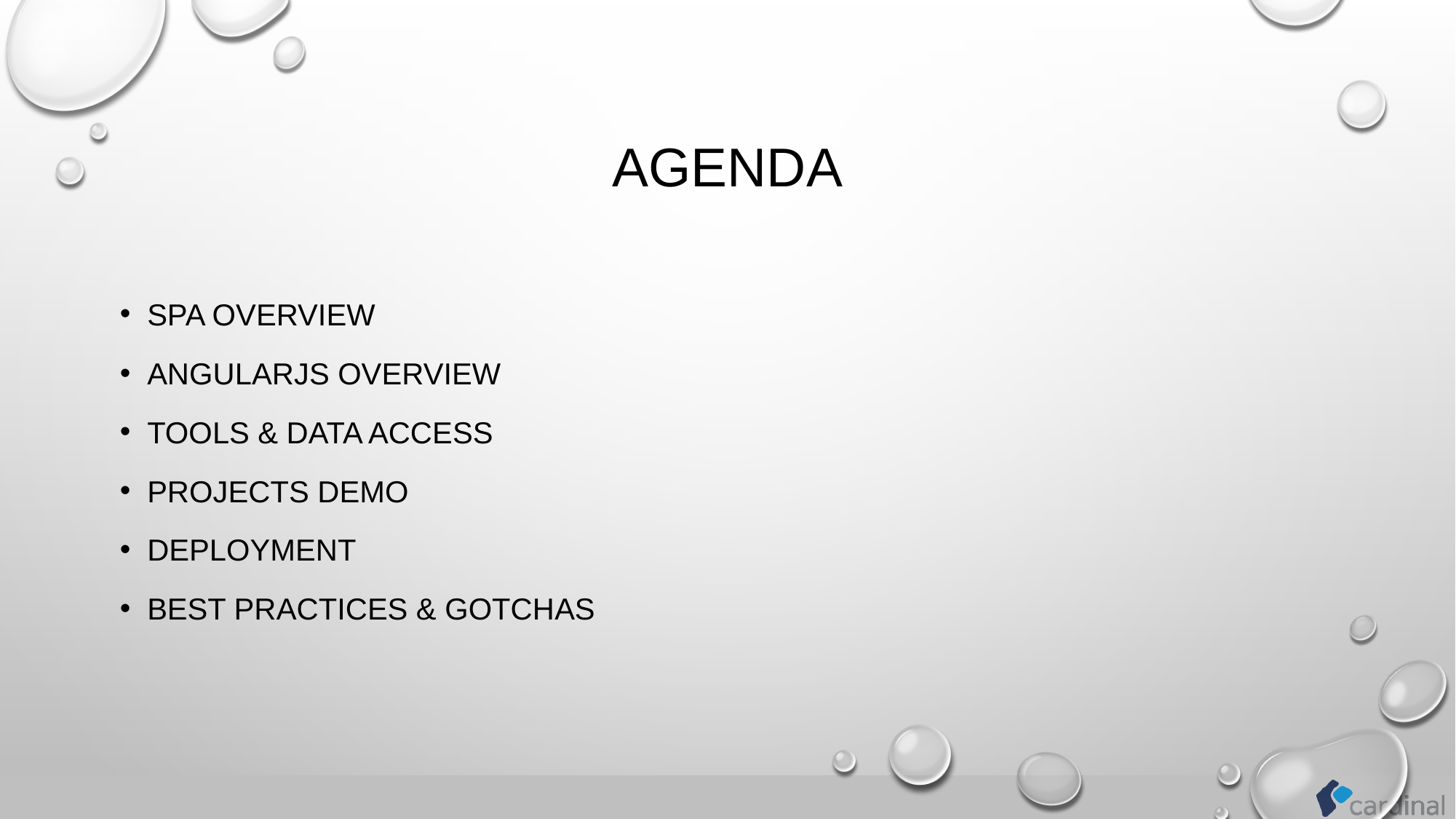

# Agenda
SPA Overview
AngularJS Overview
Tools & Data Access
Projects Demo
Deployment
Best Practices & Gotchas